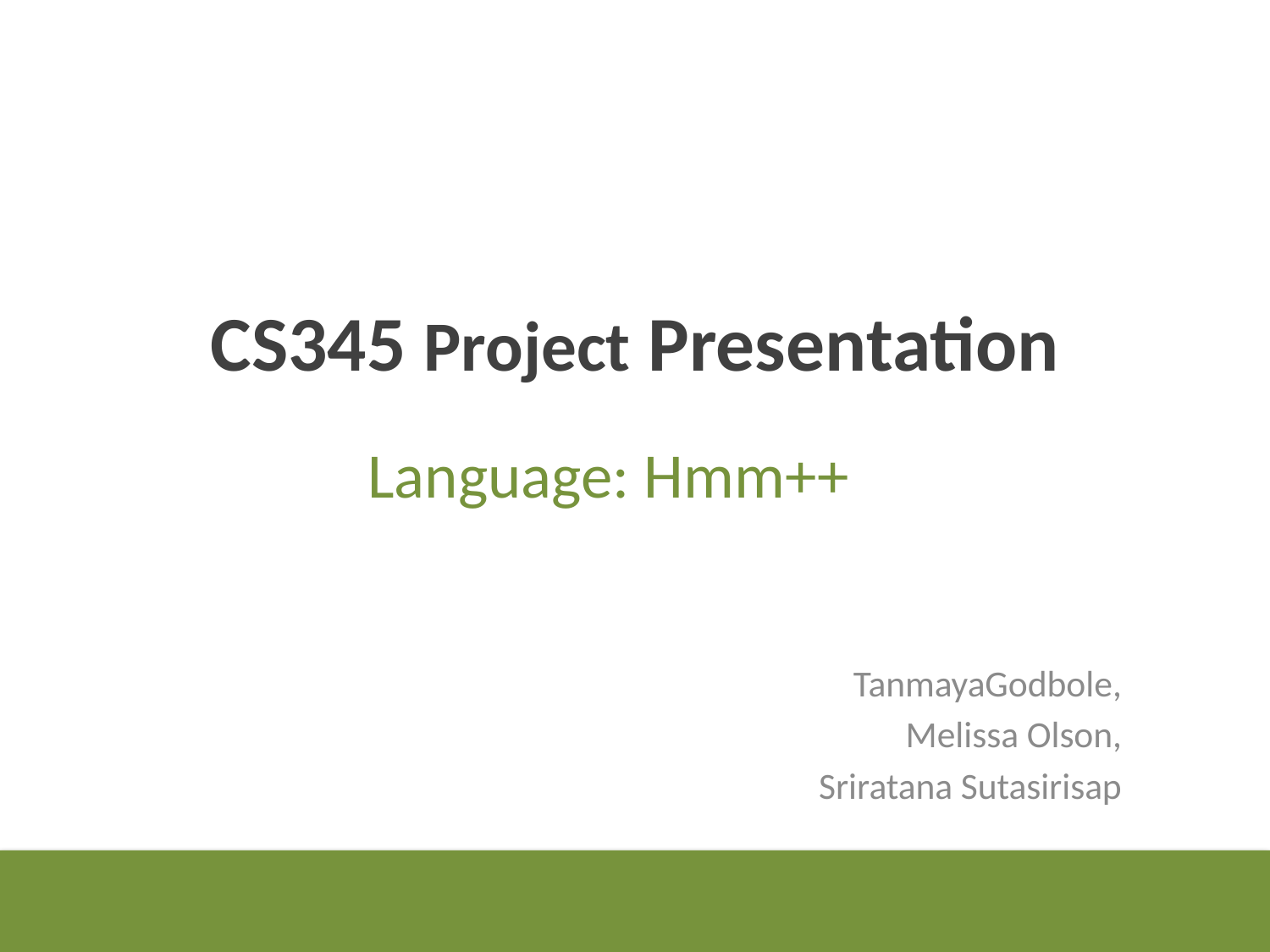

# CS345 Project Presentation
Language: Hmm++

TanmayaGodbole,
Melissa Olson,
Sriratana Sutasirisap